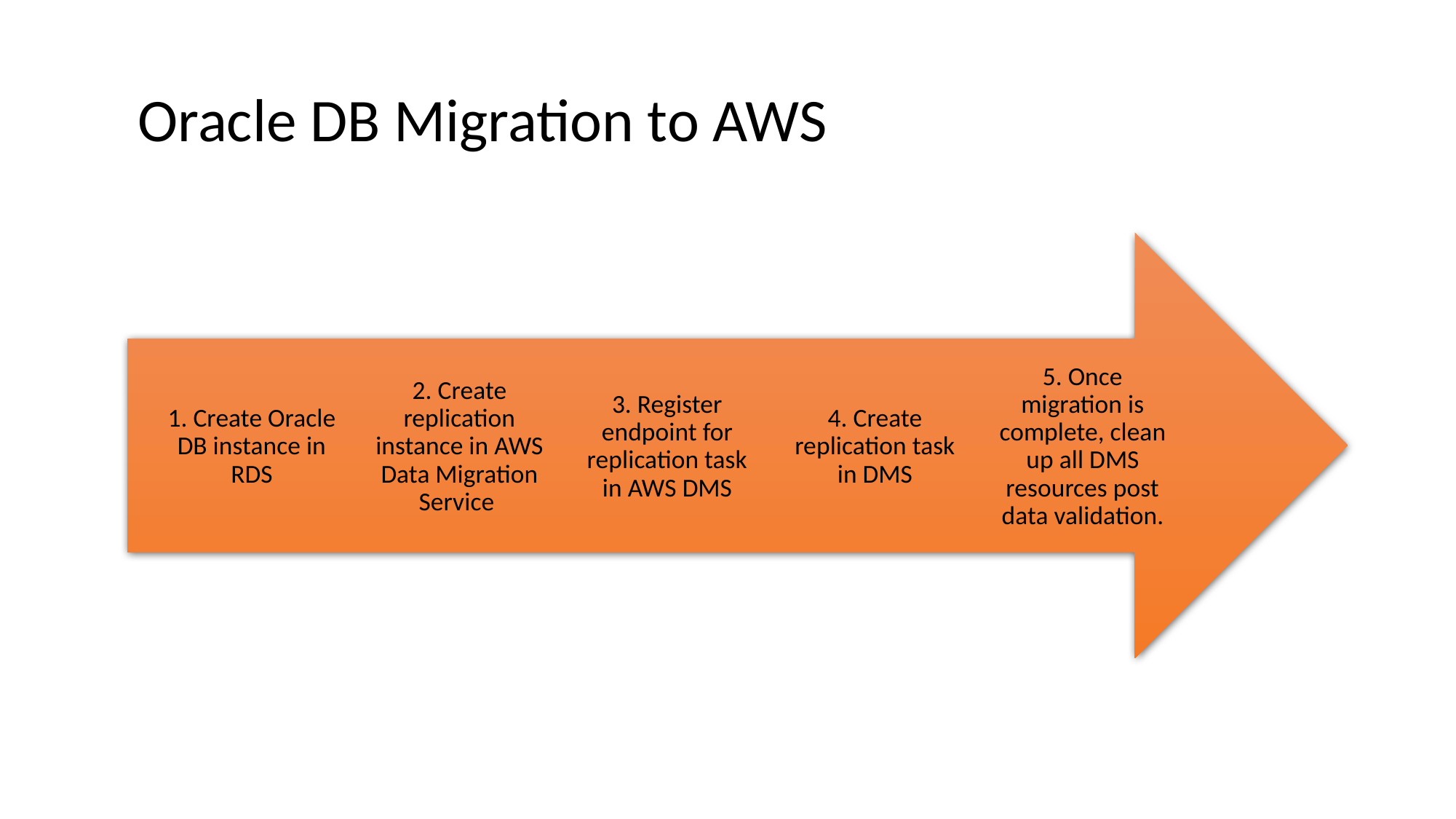

# Oracle DB Migration to AWS
5. Once migration is complete, clean up all DMS resources post data validation.
4. Create replication task in DMS
3. Register endpoint for replication task in AWS DMS
2. Create replication instance in AWS Data Migration Service
1. Create Oracle DB instance in RDS